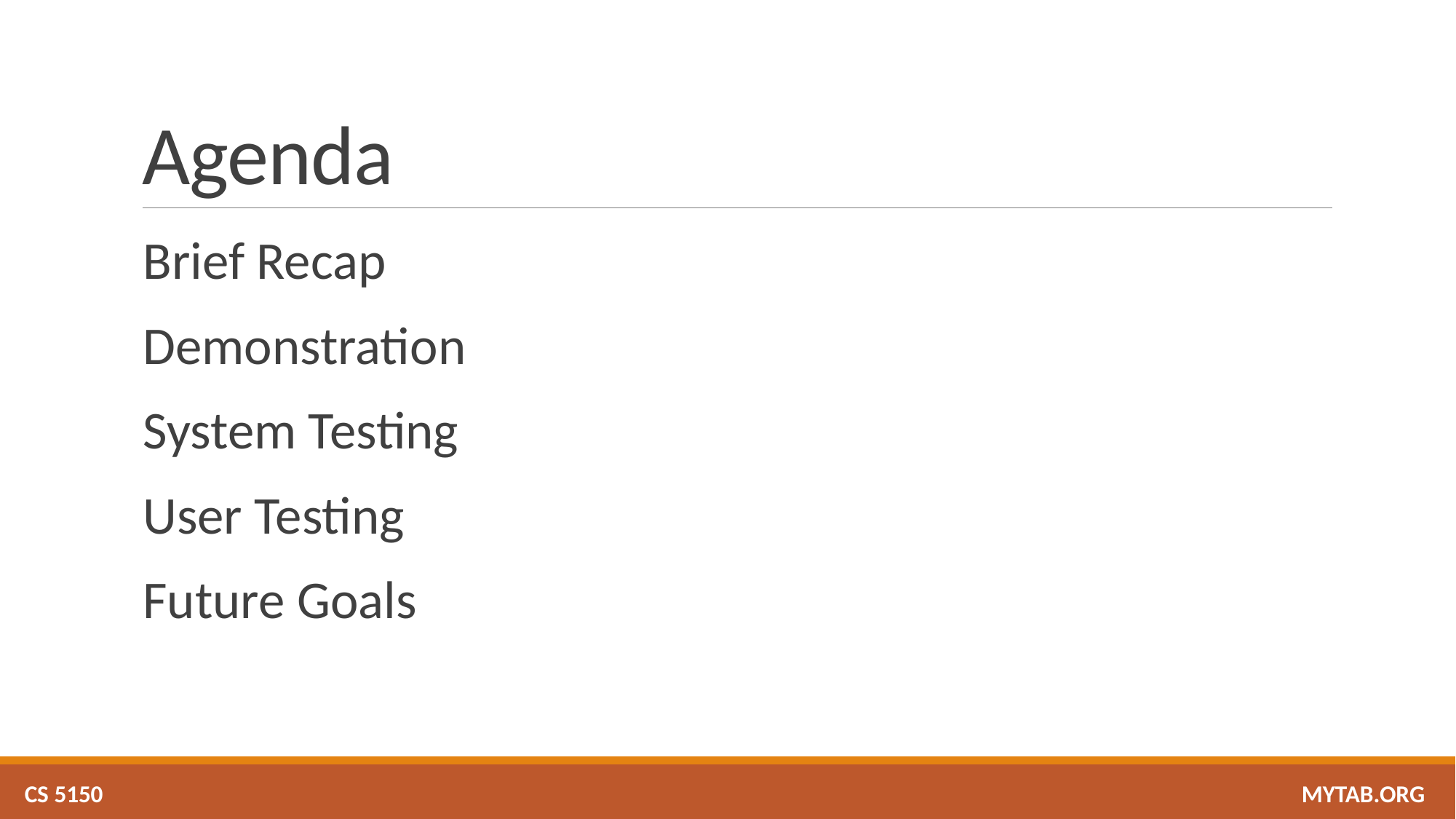

# Agenda
Brief Recap
Demonstration
System Testing
User Testing
Future Goals

CS 5150   											              MYTAB.ORG